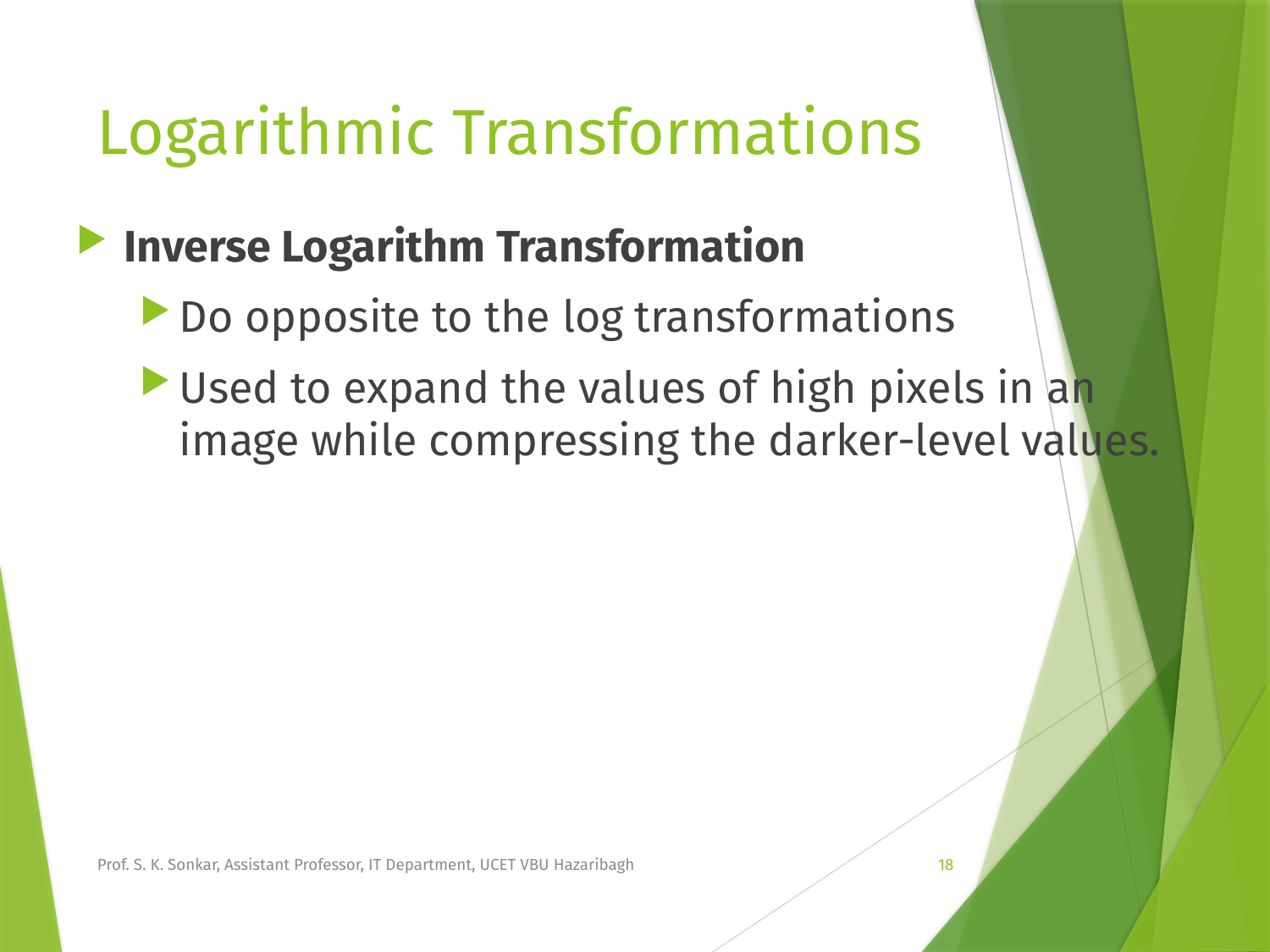

# Logarithmic Transformations
Inverse Logarithm Transformation
Do opposite to the log transformations
Used to expand the values of high pixels in an image while compressing the darker-level values.

Prof. S. K. Sonkar, Assistant Professor, IT Department, UCET VBU Hazaribagh
18